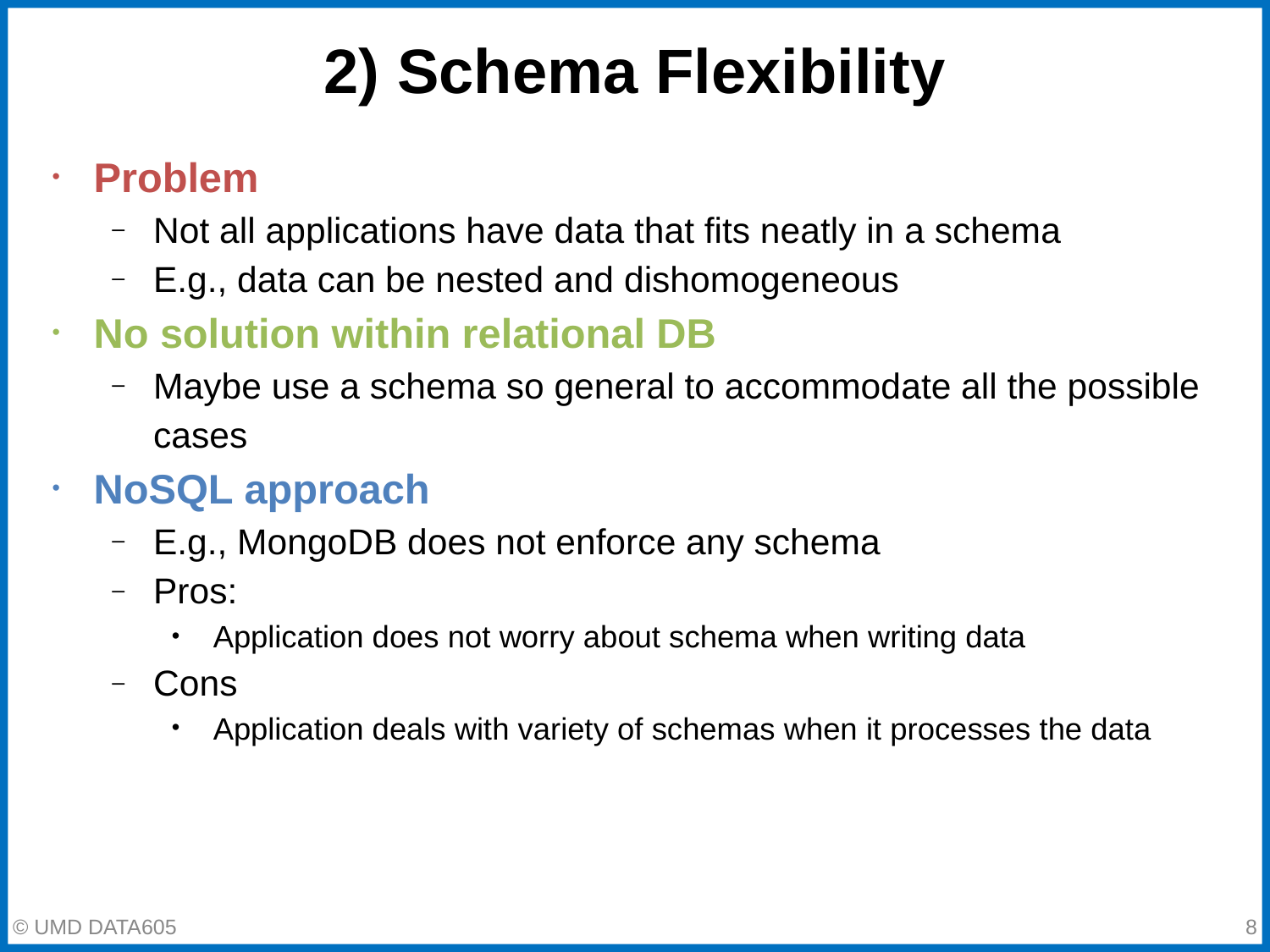

# 2) Schema Flexibility
Problem
Not all applications have data that fits neatly in a schema
E.g., data can be nested and dishomogeneous
No solution within relational DB
Maybe use a schema so general to accommodate all the possible cases
NoSQL approach
E.g., MongoDB does not enforce any schema
Pros:
Application does not worry about schema when writing data
Cons
Application deals with variety of schemas when it processes the data
8